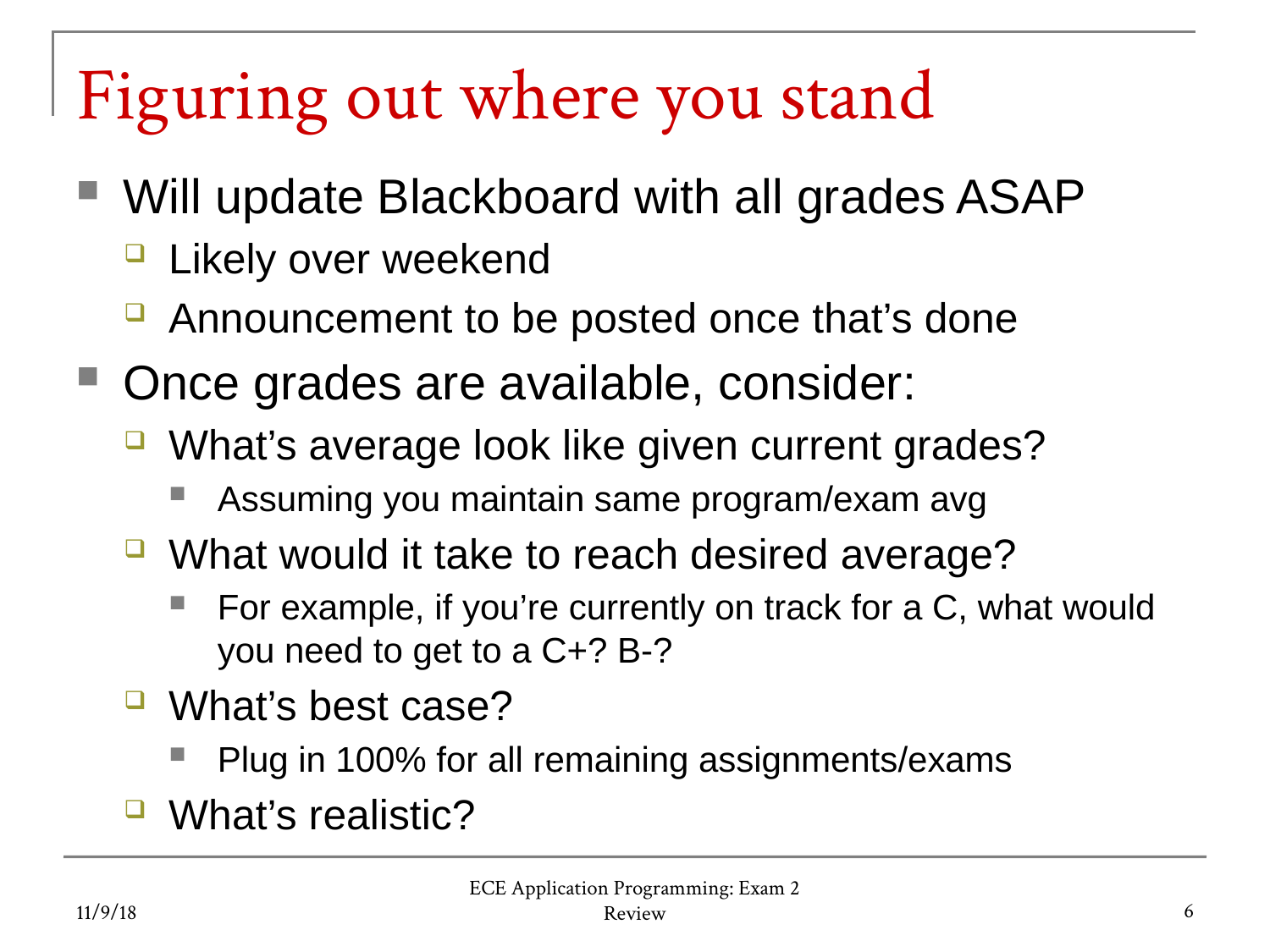

# Figuring out where you stand
Will update Blackboard with all grades ASAP
Likely over weekend
Announcement to be posted once that’s done
Once grades are available, consider:
What’s average look like given current grades?
Assuming you maintain same program/exam avg
What would it take to reach desired average?
For example, if you’re currently on track for a C, what would you need to get to a C+? B-?
What’s best case?
Plug in 100% for all remaining assignments/exams
What’s realistic?
11/9/18
6
ECE Application Programming: Exam 2 Review